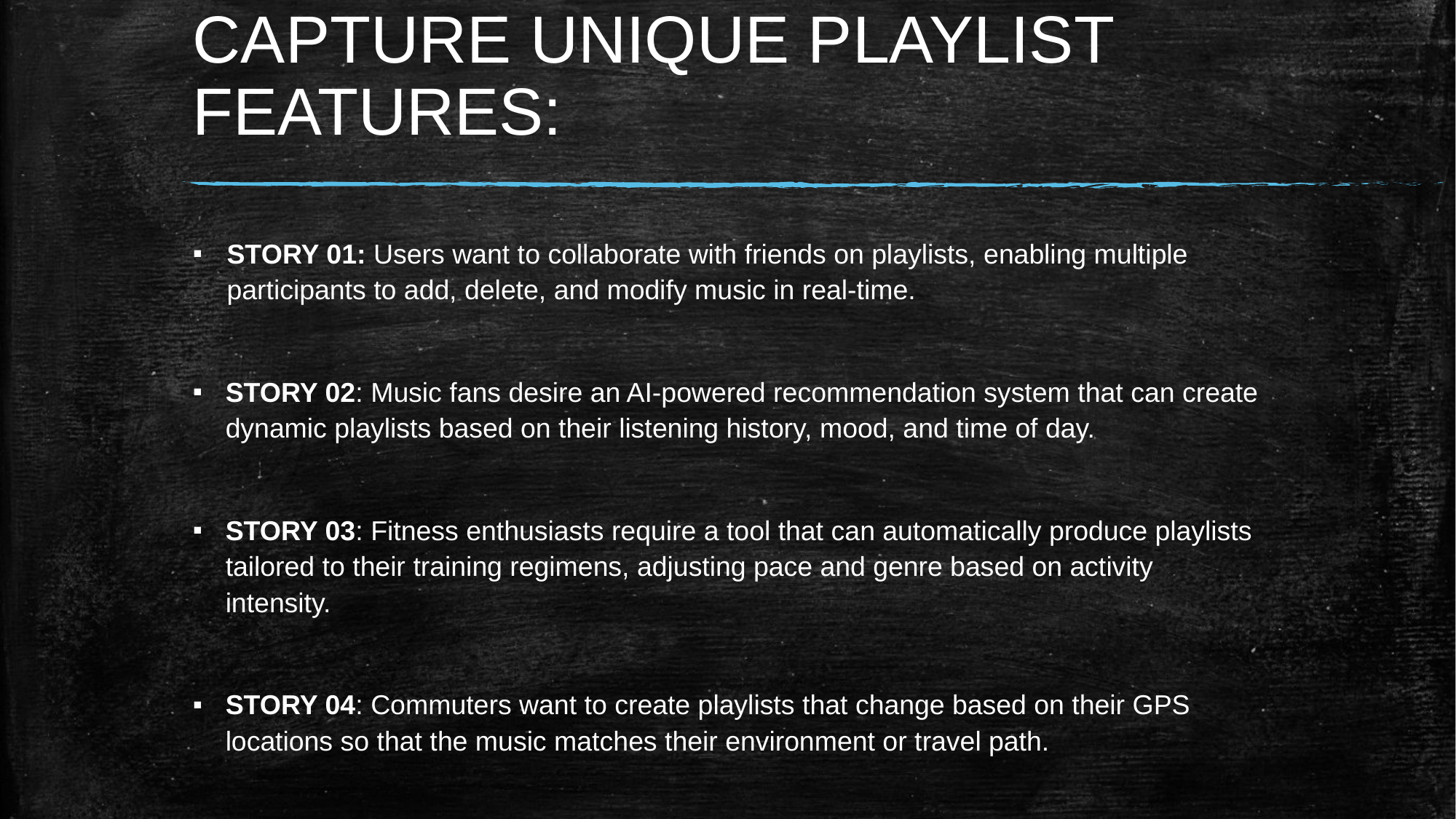

# LIST OF USER’S STORIES THAT CAPTURE UNIQUE PLAYLIST FEATURES:
STORY 01: Users want to collaborate with friends on playlists, enabling multiple participants to add, delete, and modify music in real-time.

STORY 02: Music fans desire an AI-powered recommendation system that can create dynamic playlists based on their listening history, mood, and time of day.

STORY 03: Fitness enthusiasts require a tool that can automatically produce playlists tailored to their training regimens, adjusting pace and genre based on activity intensity.

STORY 04: Commuters want to create playlists that change based on their GPS locations so that the music matches their environment or travel path.

STORY 05: Users with varying musical tastes wish to blend multiple playlists into one cohesive list without duplicate tracks.